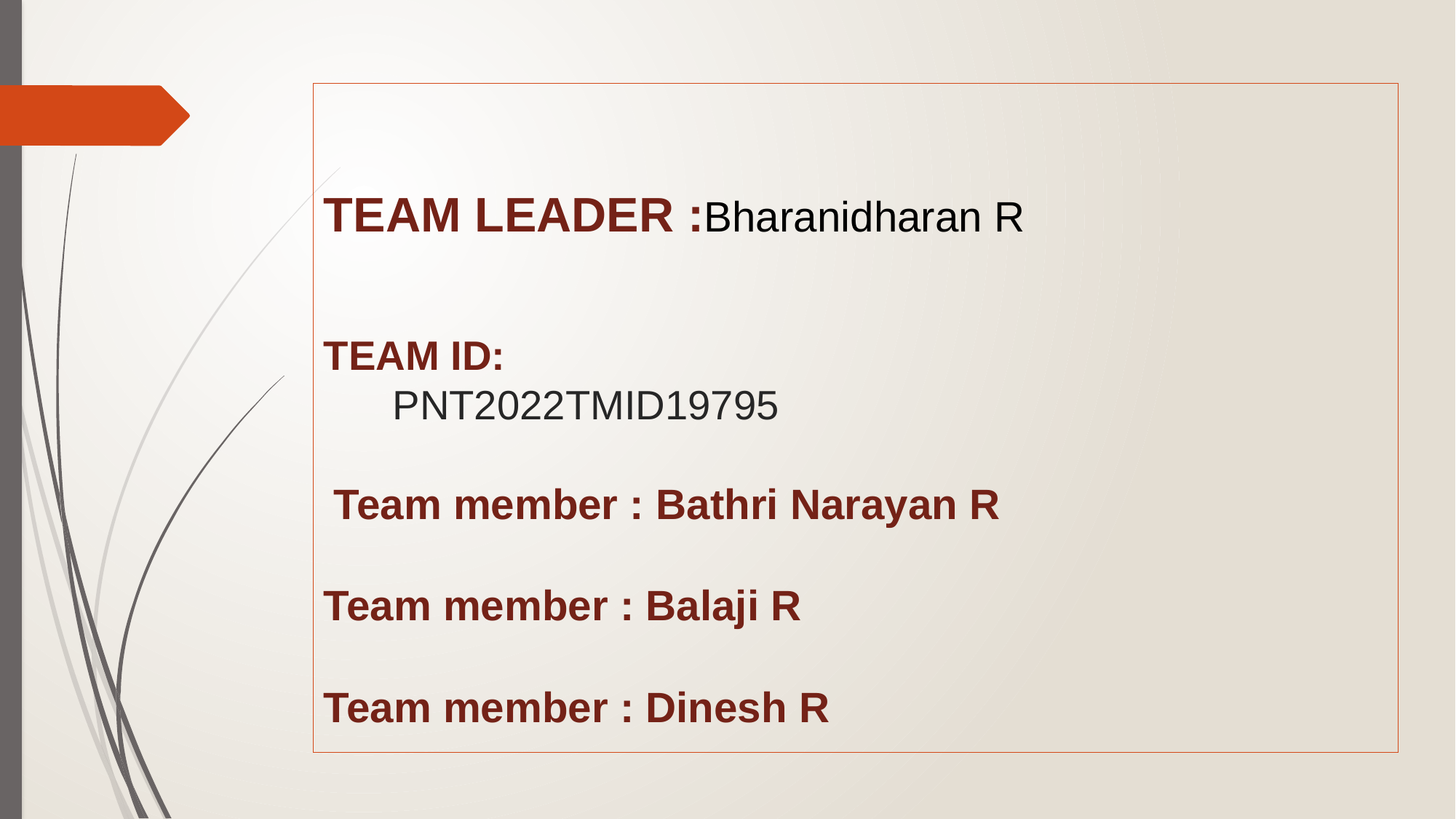

# TEAM LEADER :Bharanidharan R TEAM ID: PNT2022TMID19795  Team member : Bathri Narayan R Team member : Balaji R Team member : Dinesh R